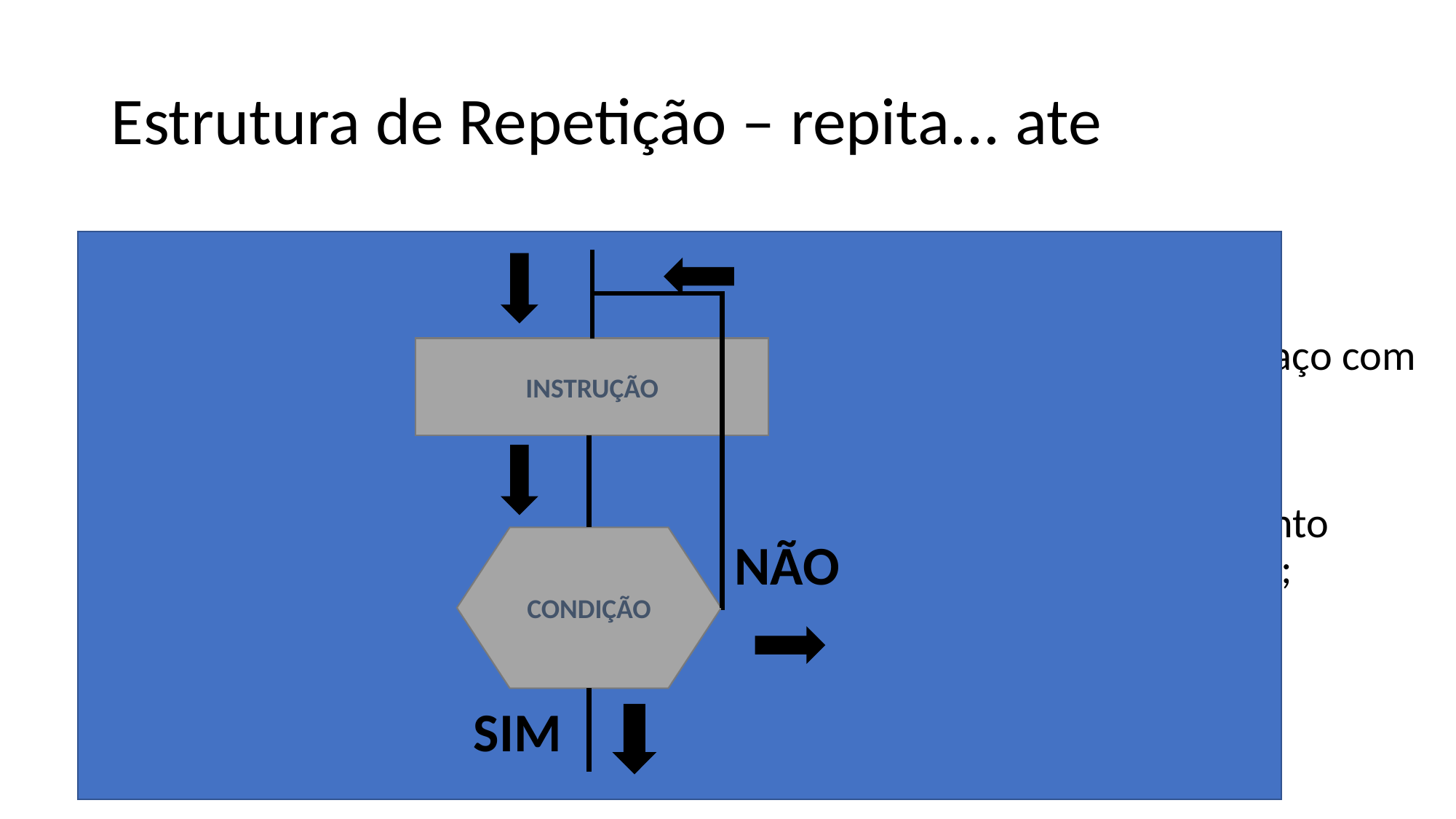

# Estrutura de Repetição – repita... ate

INSTRUÇÃO

NÃO
CONDIÇÃO

SIM

Existem diversas maneiras de implementar o mesmo laço, mas todo laço com variável de controle deve conter:
Inicialização da variável de controle;
Incremento (aumento do valor da variável de controle) ou decremento (diminuição do valor da variável de controle) da variável de controle;
Teste de valor da variável de controle.